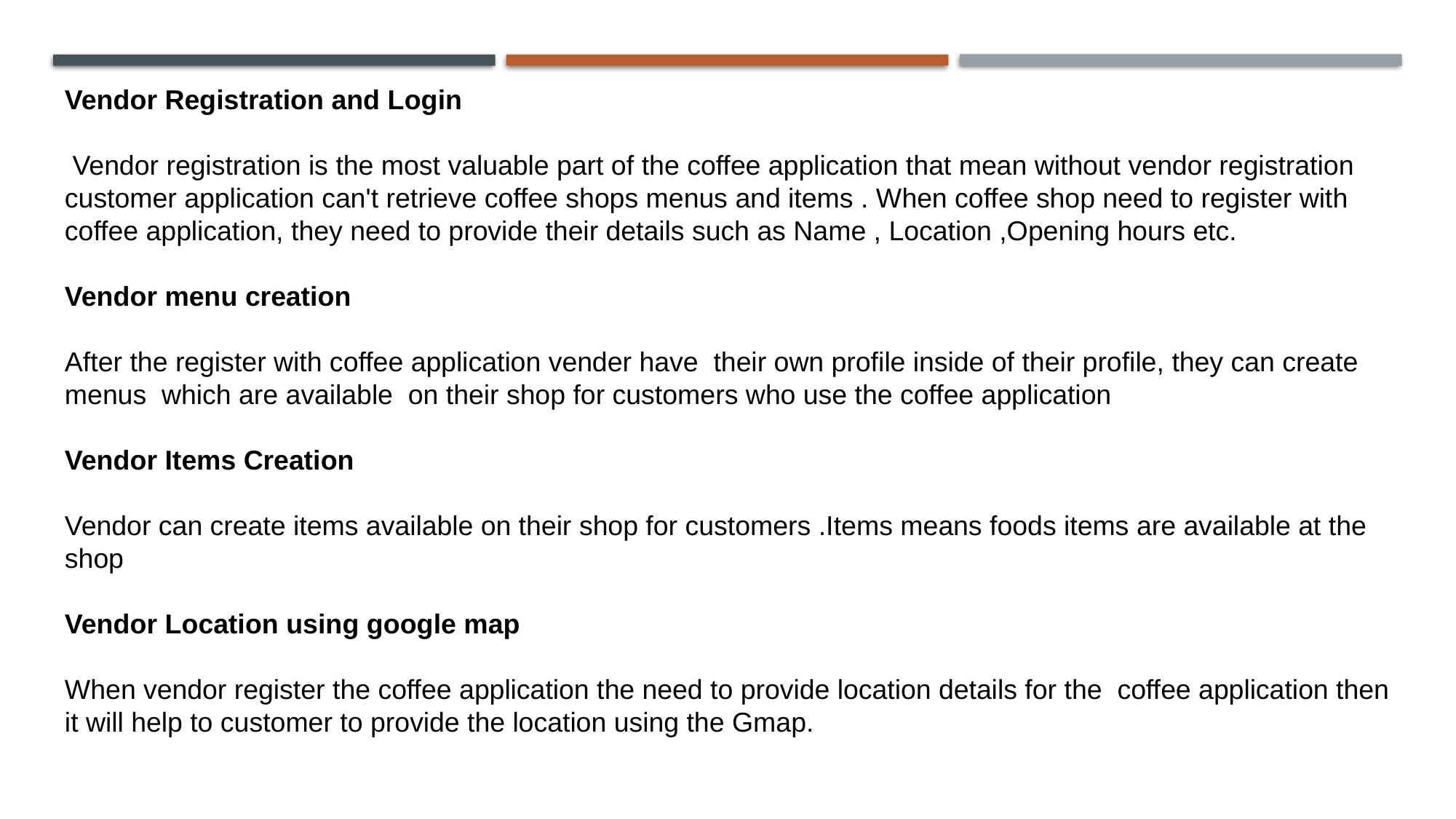

Vendor Registration and Login

 Vendor registration is the most valuable part of the coffee application that mean without vendor registration customer application can't retrieve coffee shops menus and items . When coffee shop need to register with coffee application, they need to provide their details such as Name , Location ,Opening hours etc.

Vendor menu creation

After the register with coffee application vender have  their own profile inside of their profile, they can create menus  which are available  on their shop for customers who use the coffee application

Vendor Items Creation

Vendor can create items available on their shop for customers .Items means foods items are available at the shop

Vendor Location using google map

When vendor register the coffee application the need to provide location details for the  coffee application then it will help to customer to provide the location using the Gmap.